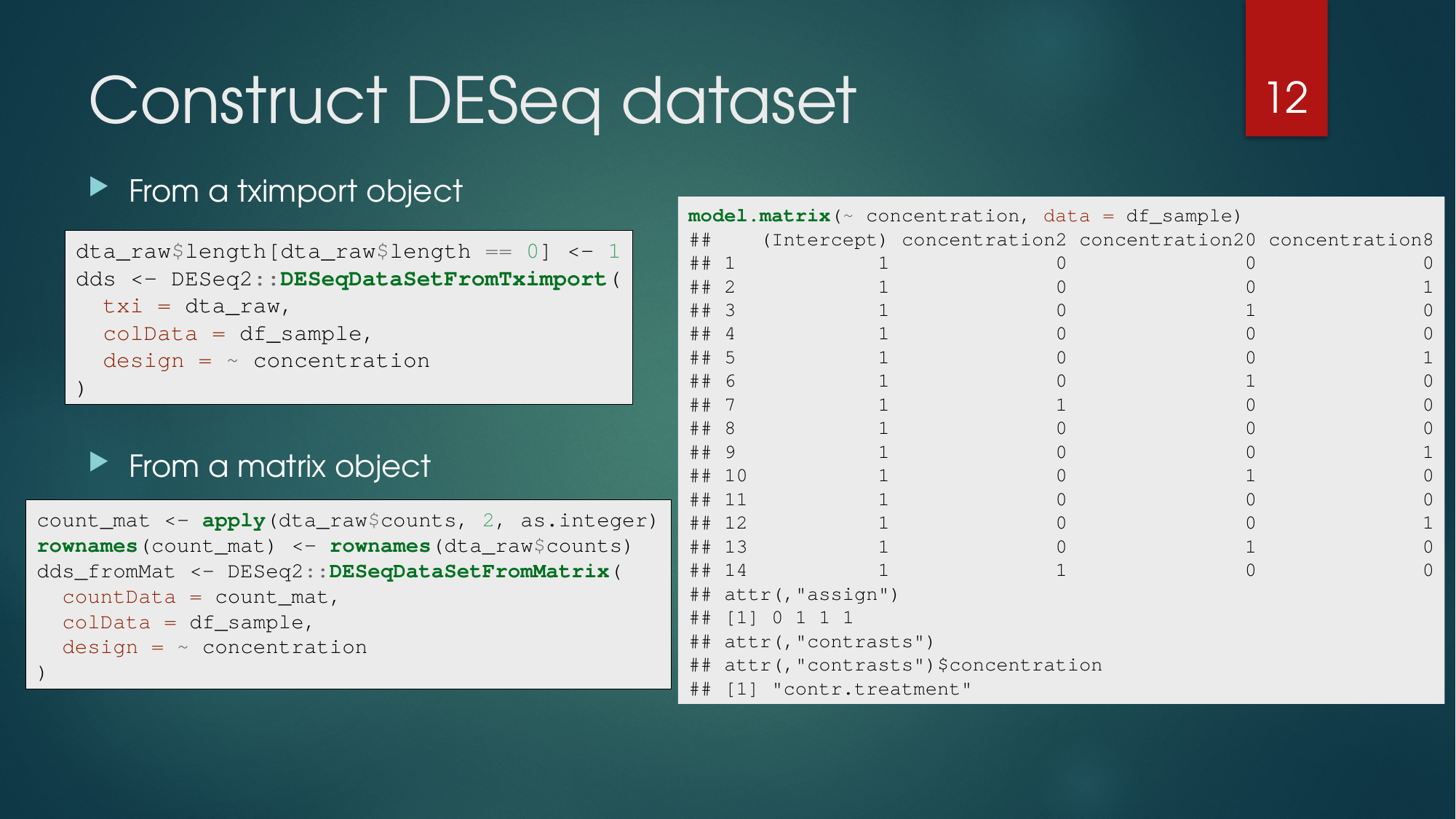

12
# Construct DESeq dataset
From a tximport object

From a matrix object
model.matrix(~ concentration, data = df_sample)
##    (Intercept) concentration2 concentration20 concentration8
## 1            1              0               0              0
## 2            1              0               0              1
## 3            1              0               1              0
## 4            1              0               0              0
## 5            1              0               0              1
## 6            1              0               1              0
## 7            1              1               0              0
## 8            1              0               0              0
## 9            1              0               0              1
## 10           1              0               1              0
## 11           1              0               0              0
## 12           1              0               0              1
## 13           1              0               1              0
## 14           1              1               0              0
## attr(,"assign")
## [1] 0 1 1 1
## attr(,"contrasts")
## attr(,"contrasts")$concentration
## [1] "contr.treatment"
dta_raw$length[dta_raw$length == 0] <- 1
dds <- DESeq2::DESeqDataSetFromTximport(
  txi = dta_raw,
  colData = df_sample,
  design = ~ concentration
)
count_mat <- apply(dta_raw$counts, 2, as.integer)
rownames(count_mat) <- rownames(dta_raw$counts)
dds_fromMat <- DESeq2::DESeqDataSetFromMatrix(
  countData = count_mat,
  colData = df_sample,
  design = ~ concentration
)